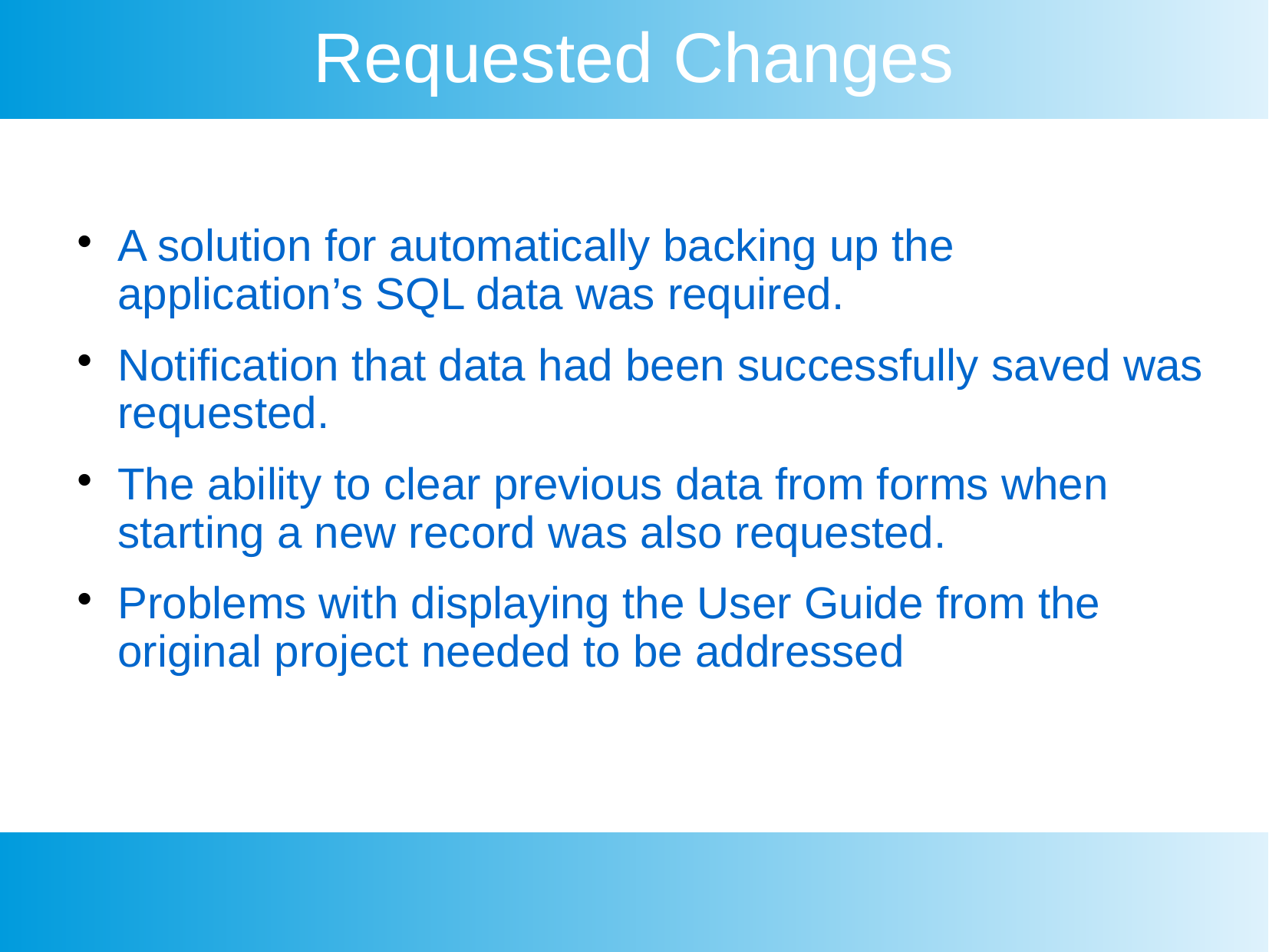

# Requested Changes
A solution for automatically backing up the application’s SQL data was required.
Notification that data had been successfully saved was requested.
The ability to clear previous data from forms when starting a new record was also requested.
Problems with displaying the User Guide from the original project needed to be addressed